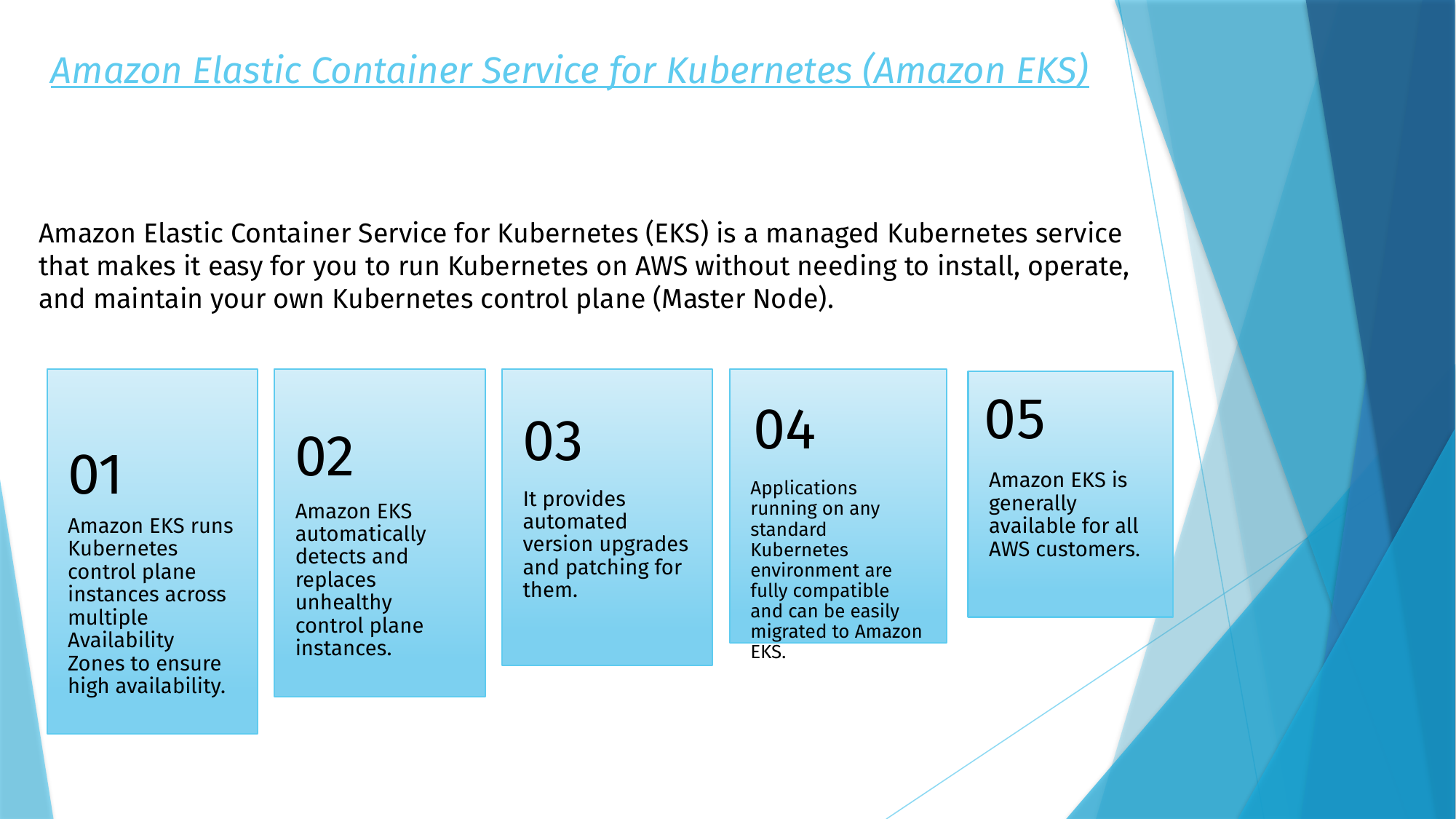

# Amazon Elastic Container Service for Kubernetes (Amazon EKS)

Amazon Elastic Container Service for Kubernetes (EKS) is a managed Kubernetes service that makes it easy for you to run Kubernetes on AWS without needing to install, operate, and maintain your own Kubernetes control plane (Master Node).
Amazon EKS runs Kubernetes control plane instances across multiple Availability Zones to ensure high availability.
01
Amazon EKS automatically detects and replaces unhealthy control plane instances.
02
It provides automated version upgrades and patching for them.
03
Applications running on any standard Kubernetes environment are fully compatible and can be easily migrated to Amazon EKS.
04
Amazon EKS is generally available for all AWS customers.
05